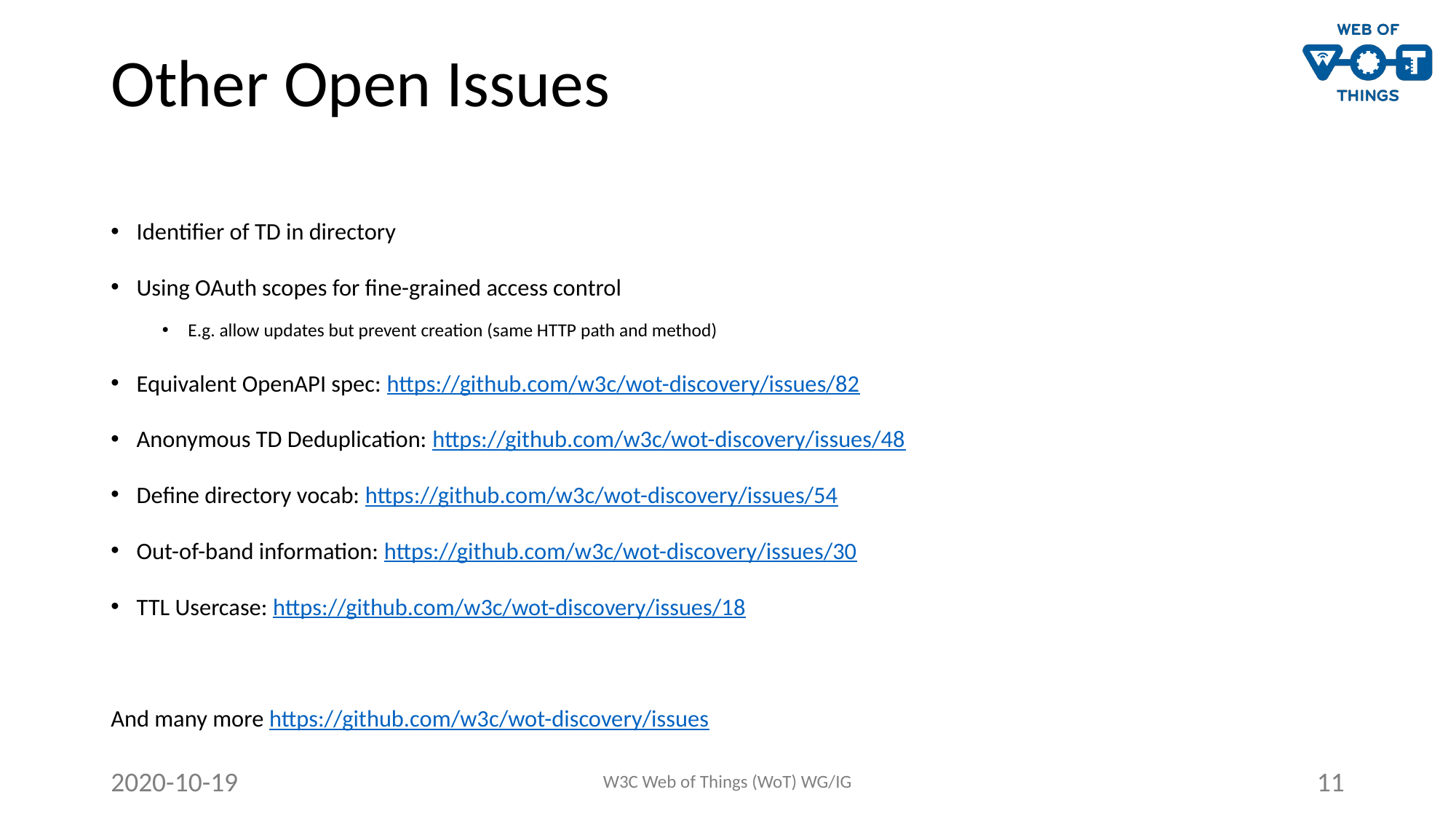

# Other Open Issues

Identifier of TD in directory
Using OAuth scopes for fine-grained access control
E.g. allow updates but prevent creation (same HTTP path and method)
Equivalent OpenAPI spec: https://github.com/w3c/wot-discovery/issues/82
Anonymous TD Deduplication: https://github.com/w3c/wot-discovery/issues/48
Define directory vocab: https://github.com/w3c/wot-discovery/issues/54
Out-of-band information: https://github.com/w3c/wot-discovery/issues/30
TTL Usercase: https://github.com/w3c/wot-discovery/issues/18

And many more https://github.com/w3c/wot-discovery/issues

2020-10-19
W3C Web of Things (WoT) WG/IG
11